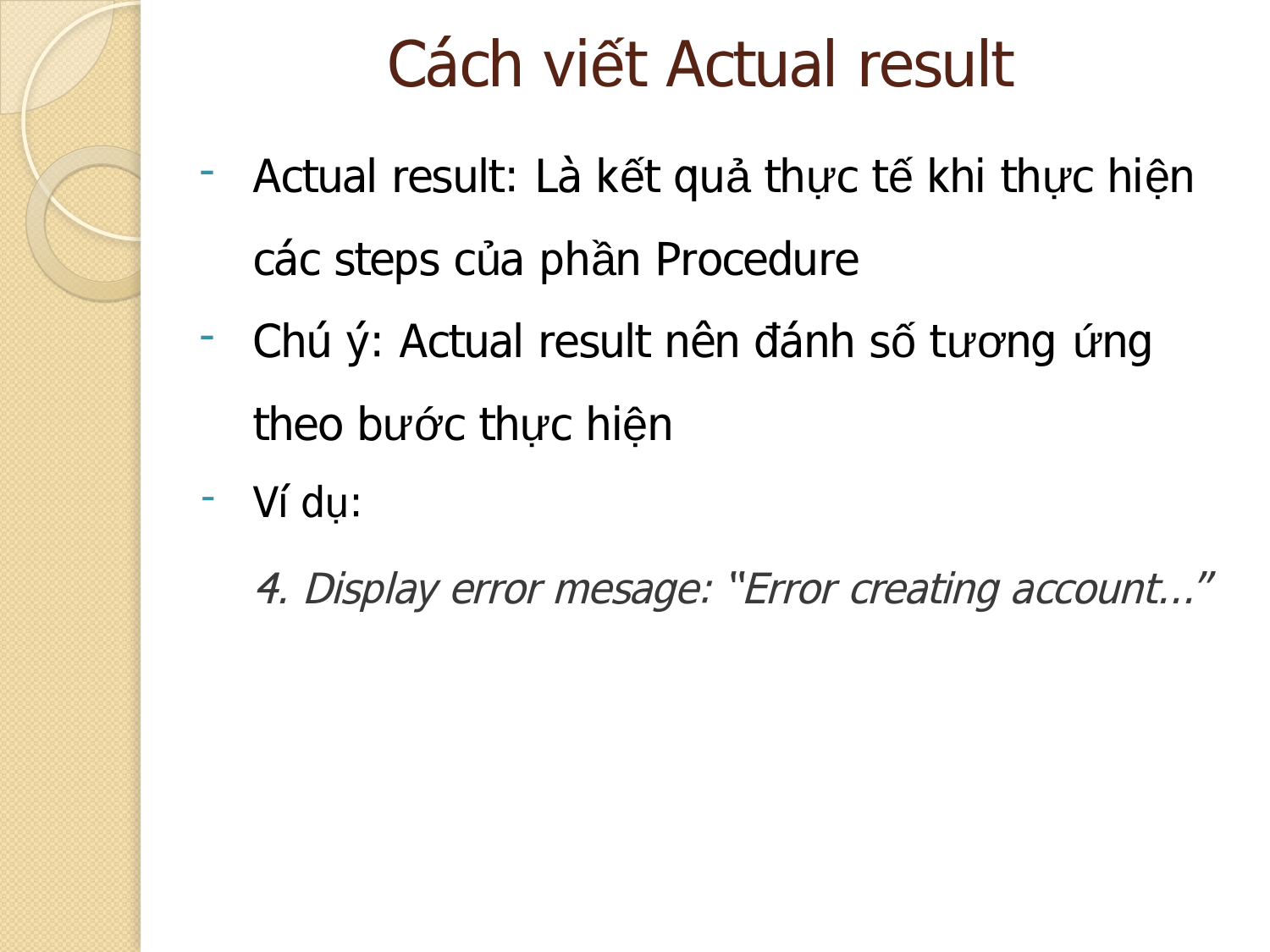

# Cách viết Actual result
Actual result: Là kết quả thực tế khi thực hiện các steps của phần Procedure
Chú ý: Actual result nên đánh số tương ứng theo bước thực hiện
Ví dụ:
4. Display error mesage: “Error creating account...”